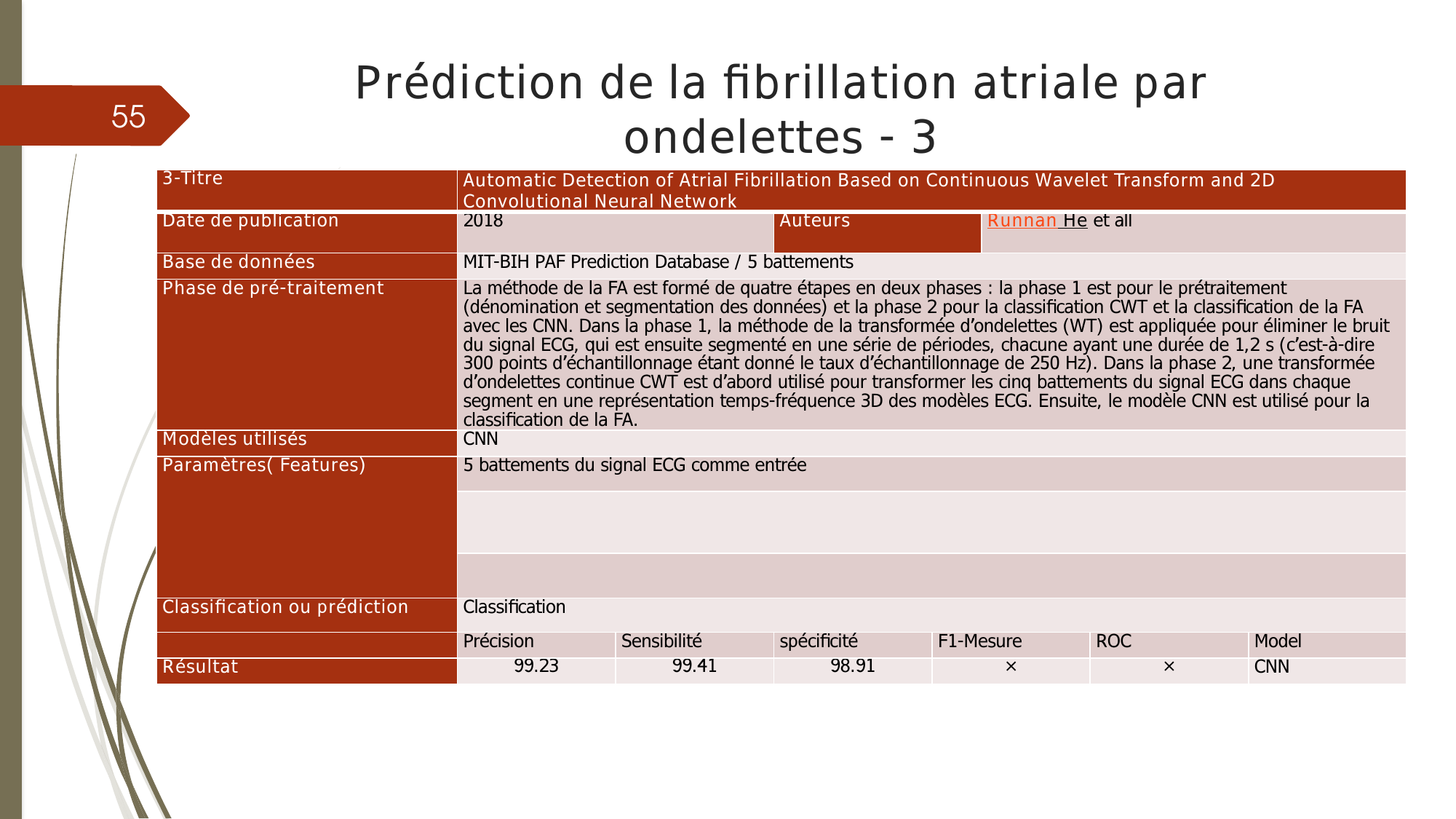

# Prédiction de la fibrillation atriale par ondelettes - 3
55
| 3-Titre | Automatic Detection of Atrial Fibrillation Based on Continuous Wavelet Transform and 2D Convolutional Neural Network |  |  |  |  |  |  |
| --- | --- | --- | --- | --- | --- | --- | --- |
| Date de publication | 2018 |  | Auteurs |  | Runnan He et all |  |  |
| Base de données | MIT-BIH PAF Prediction Database / 5 battements |  |  |  |  |  |  |
| Phase de pré-traitement | La méthode de la FA est formé de quatre étapes en deux phases : la phase 1 est pour le prétraitement (dénomination et segmentation des données) et la phase 2 pour la classification CWT et la classification de la FA avec les CNN. Dans la phase 1, la méthode de la transformée d’ondelettes (WT) est appliquée pour éliminer le bruit du signal ECG, qui est ensuite segmenté en une série de périodes, chacune ayant une durée de 1,2 s (c’est-à-dire 300 points d’échantillonnage étant donné le taux d’échantillonnage de 250 Hz). Dans la phase 2, une transformée d’ondelettes continue CWT est d’abord utilisé pour transformer les cinq battements du signal ECG dans chaque segment en une représentation temps-fréquence 3D des modèles ECG. Ensuite, le modèle CNN est utilisé pour la classification de la FA. |  |  |  |  |  |  |
| Modèles utilisés | CNN |  |  |  |  |  |  |
| Paramètres( Features) | 5 battements du signal ECG comme entrée |  |  |  |  |  |  |
|  |  |  |  |  |  |  |  |
|  |  |  |  |  |  |  |  |
| Classification ou prédiction | Classification |  |  |  |  |  |  |
|  | Précision | Sensibilité | spécificité | F1-Mesure |  | ROC | Model |
| Résultat | 99.23 | 99.41 | 98.91 | × |  | × | CNN |